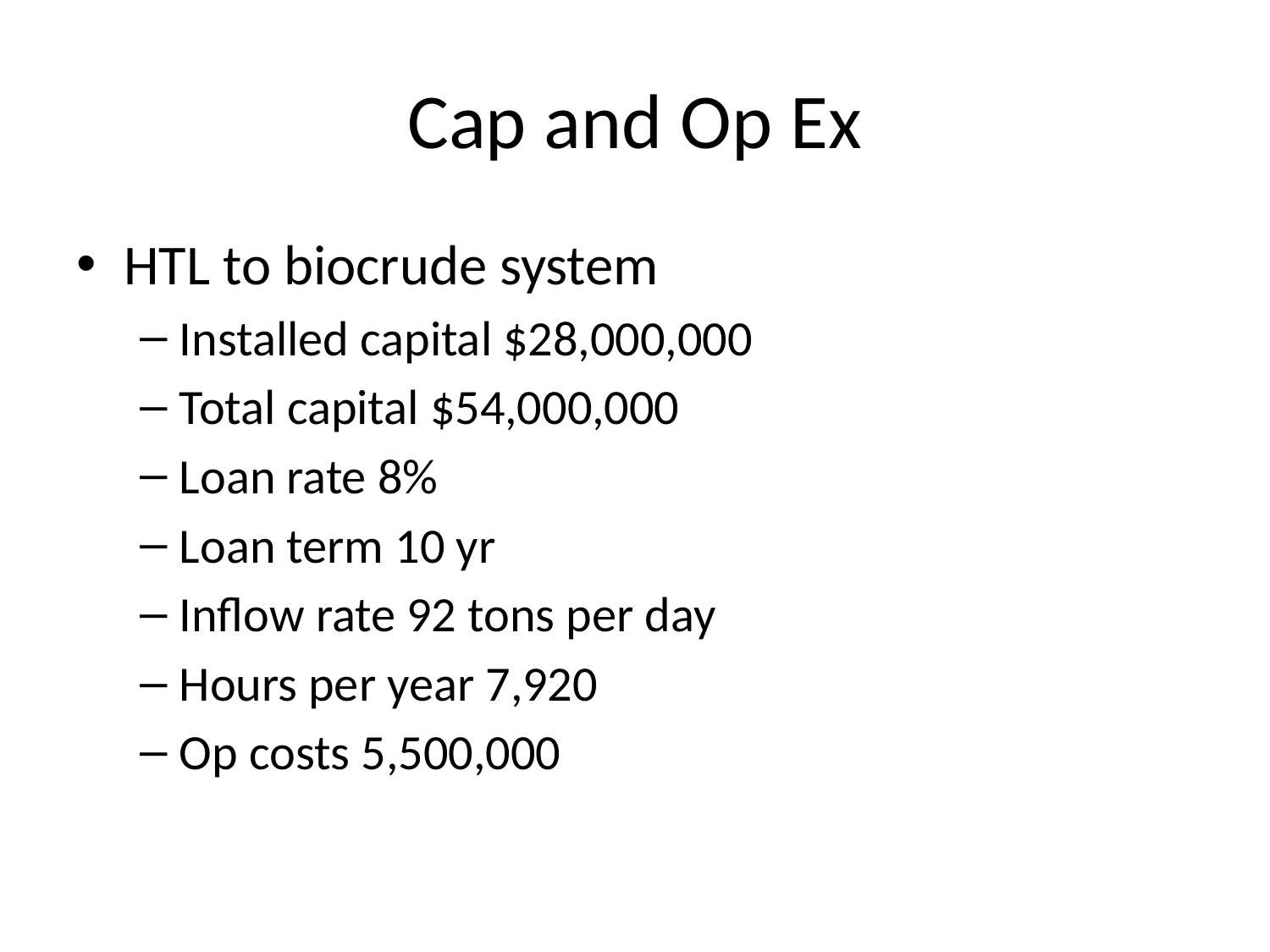

# Cap and Op Ex
HTL to biocrude system
Installed capital $28,000,000
Total capital $54,000,000
Loan rate 8%
Loan term 10 yr
Inflow rate 92 tons per day
Hours per year 7,920
Op costs 5,500,000